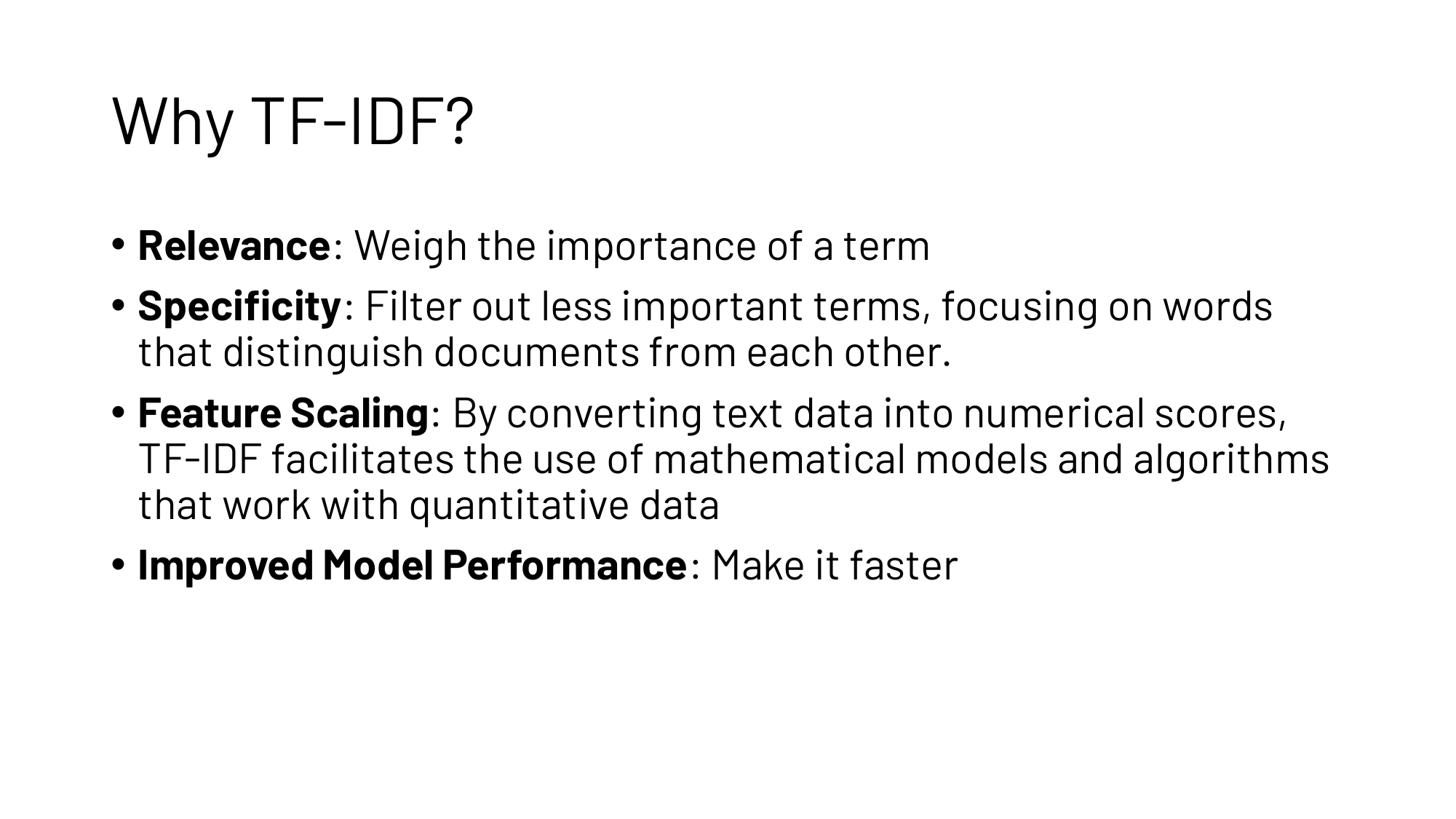

# Why TF-IDF?
Relevance: Weigh the importance of a term
Specificity: Filter out less important terms, focusing on words that distinguish documents from each other.
Feature Scaling: By converting text data into numerical scores, TF-IDF facilitates the use of mathematical models and algorithms that work with quantitative data
Improved Model Performance: Make it faster